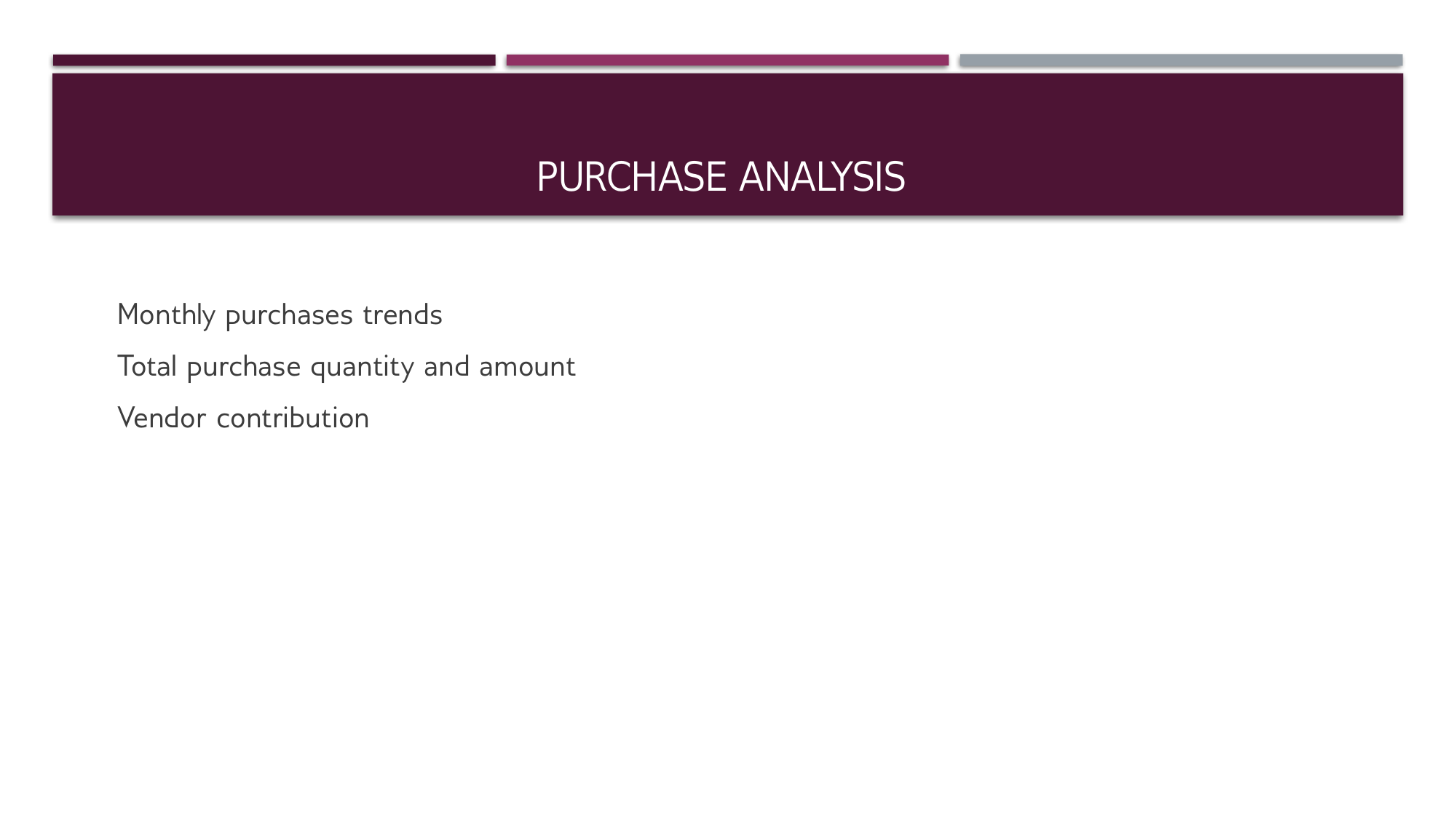

# Purchase analysis
Monthly purchases trends
Total purchase quantity and amount
Vendor contribution